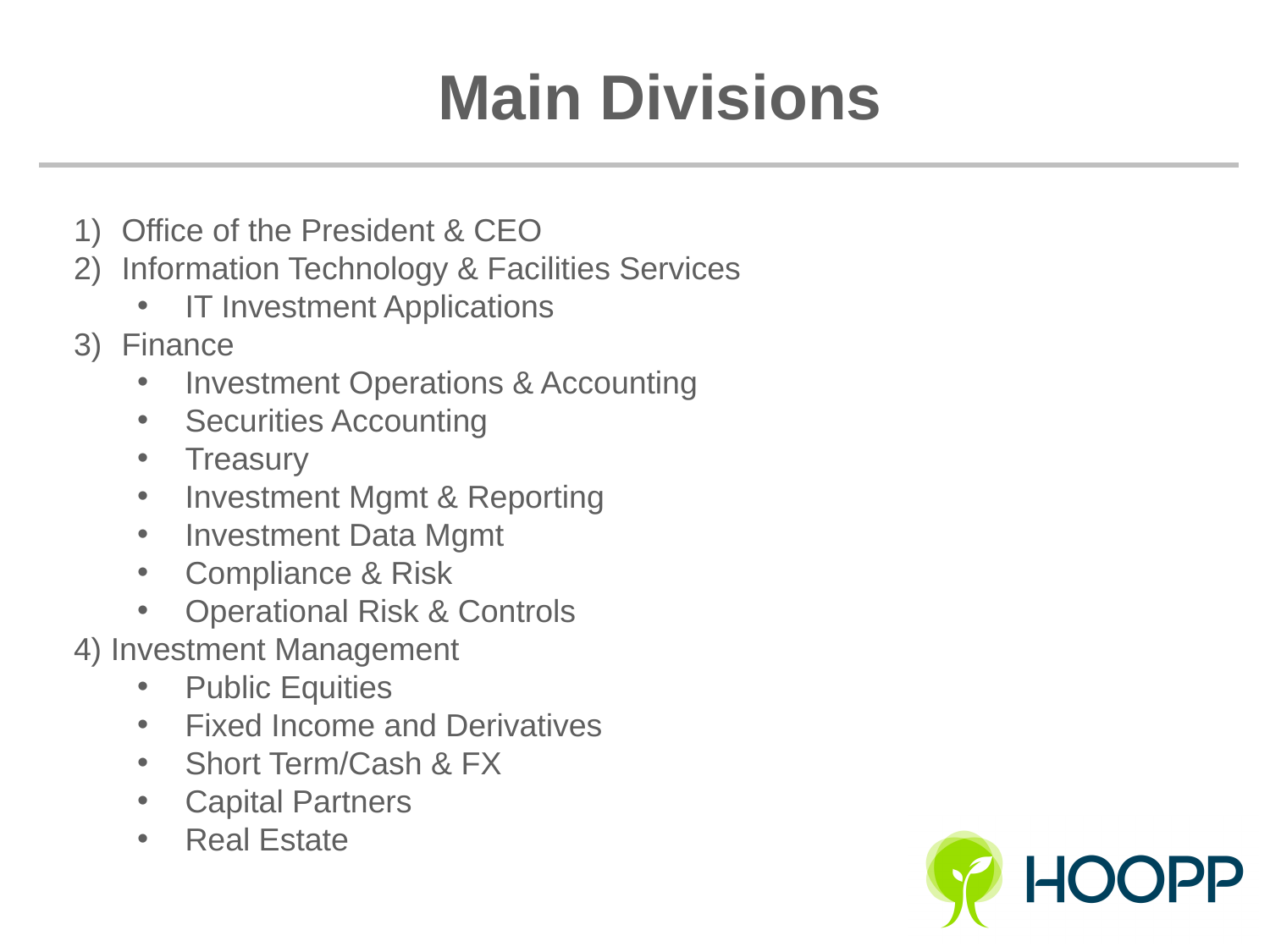

# Main Divisions
Office of the President & CEO
Information Technology & Facilities Services
IT Investment Applications
Finance
Investment Operations & Accounting
Securities Accounting
Treasury
Investment Mgmt & Reporting
Investment Data Mgmt
Compliance & Risk
Operational Risk & Controls
4) Investment Management
Public Equities
Fixed Income and Derivatives
Short Term/Cash & FX
Capital Partners
Real Estate